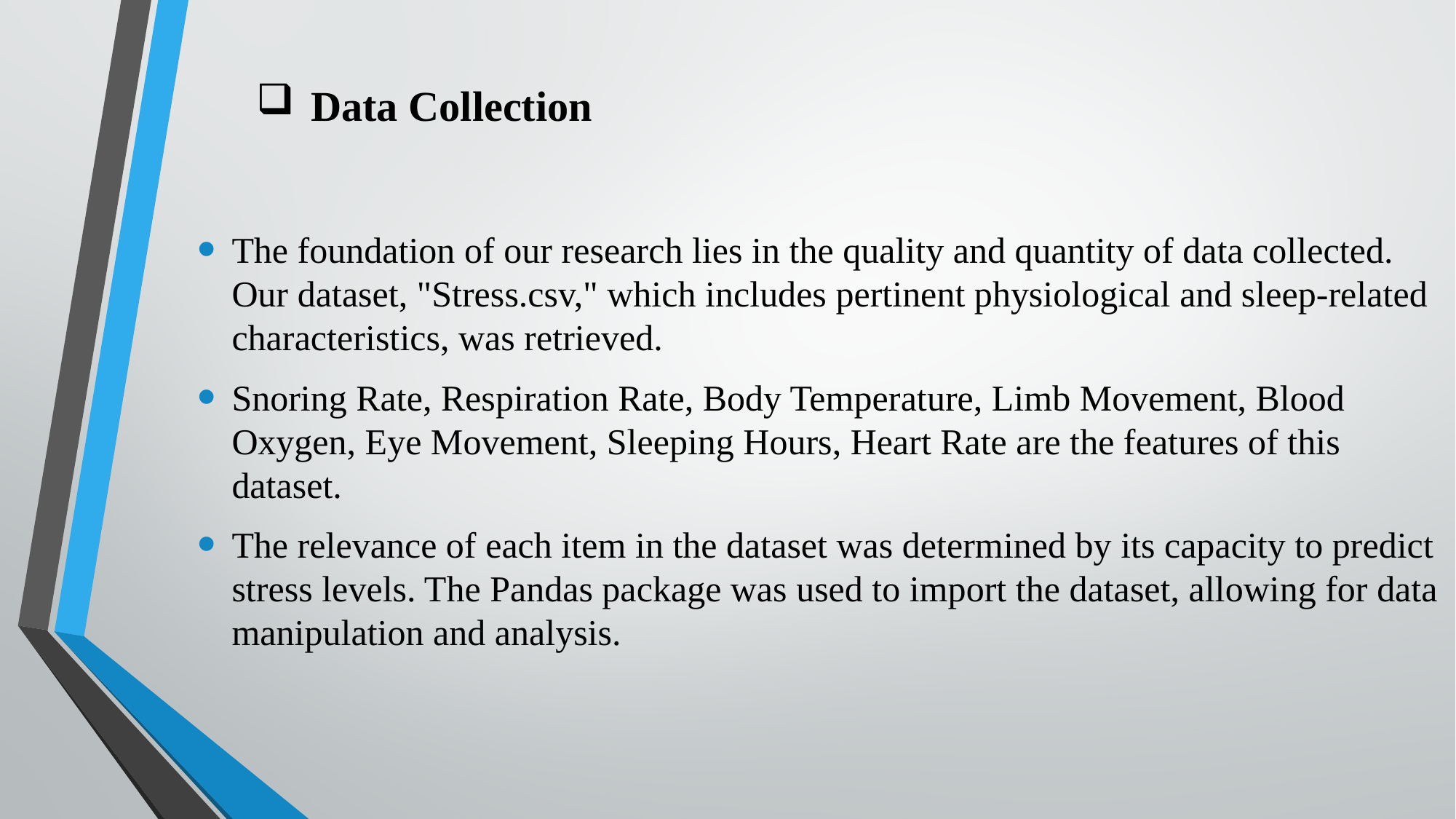

# Data Collection
The foundation of our research lies in the quality and quantity of data collected. Our dataset, "Stress.csv," which includes pertinent physiological and sleep-related characteristics, was retrieved.
Snoring Rate, Respiration Rate, Body Temperature, Limb Movement, Blood Oxygen, Eye Movement, Sleeping Hours, Heart Rate are the features of this dataset.
The relevance of each item in the dataset was determined by its capacity to predict stress levels. The Pandas package was used to import the dataset, allowing for data manipulation and analysis.